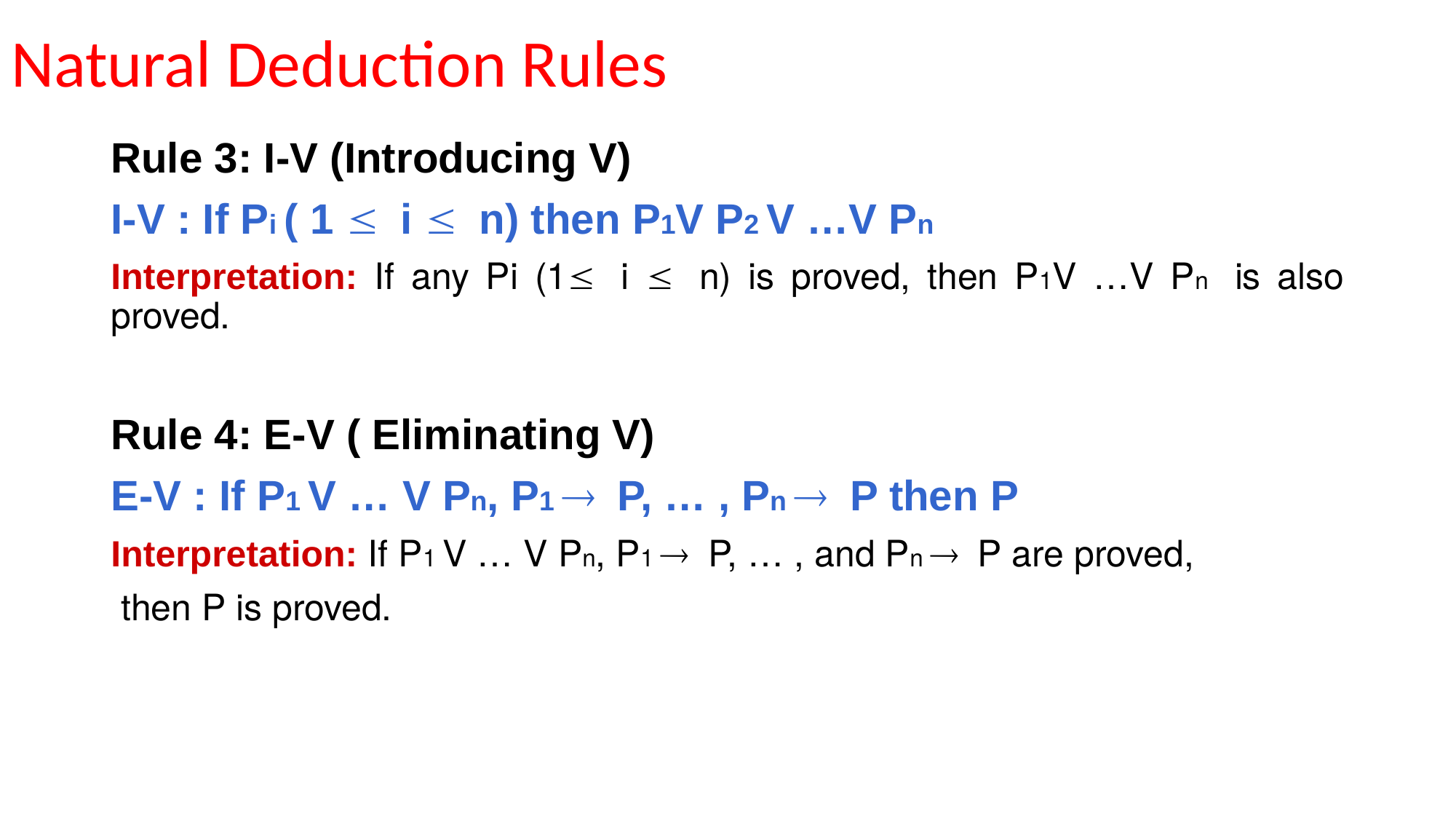

# Natural Deduction Rules
Rule 3: I-V (Introducing V)
I-V : If Pi ( 1 ≤ i ≤ n) then P1V P2 V …V Pn
Interpretation: If any Pi (1≤ i ≤ n) is proved, then P1V …V Pn  is also proved.

Rule 4: E-V ( Eliminating V)
E-V : If P1 V … V Pn, P1 → P, … , Pn → P then P
Interpretation: If P1 V … V Pn, P1 → P, … , and Pn → P are proved,
 then P is proved.